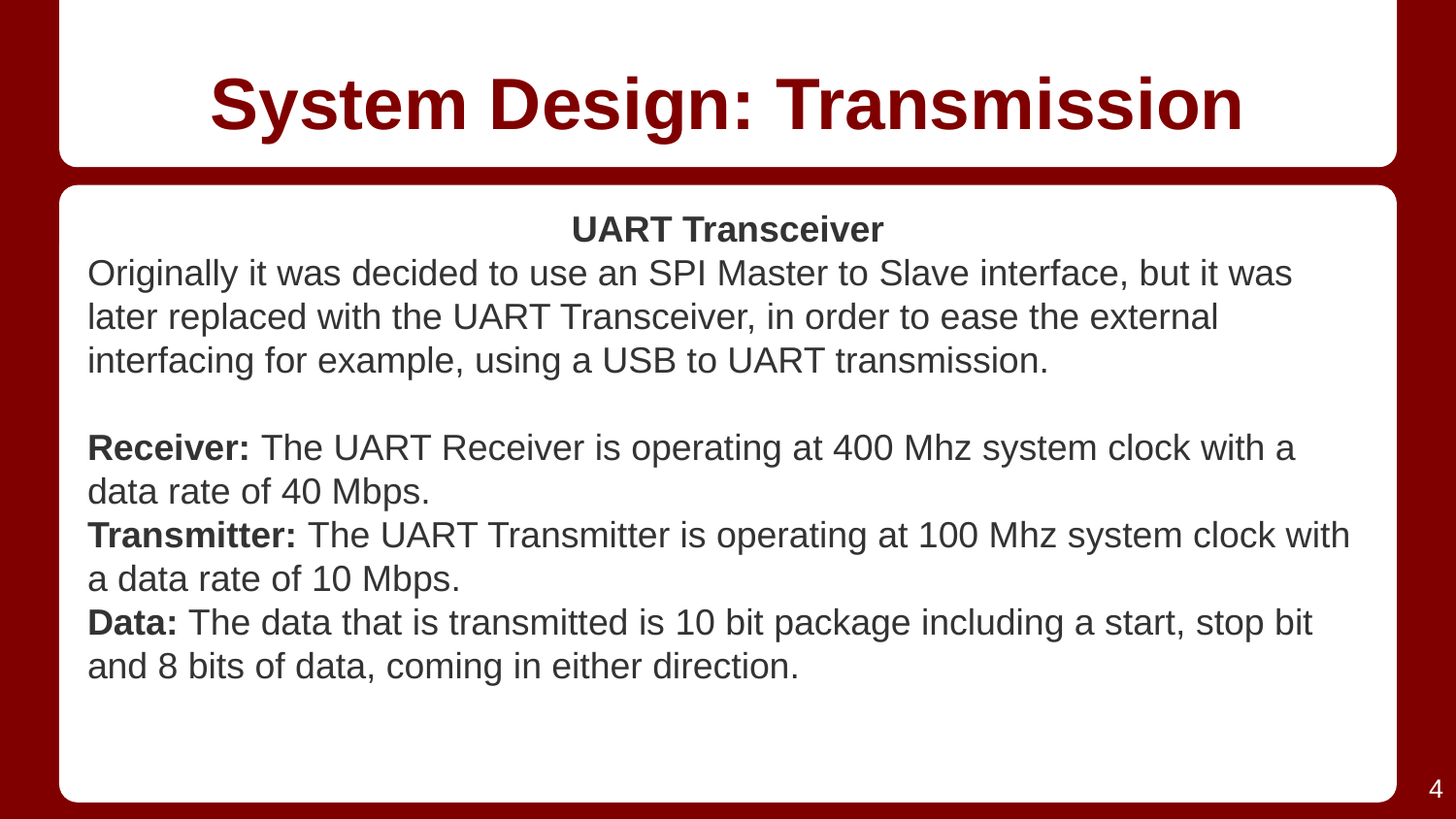

# System Design: Transmission
UART Transceiver
Originally it was decided to use an SPI Master to Slave interface, but it was later replaced with the UART Transceiver, in order to ease the external interfacing for example, using a USB to UART transmission.

Receiver: The UART Receiver is operating at 400 Mhz system clock with a data rate of 40 Mbps.
Transmitter: The UART Transmitter is operating at 100 Mhz system clock with a data rate of 10 Mbps.
Data: The data that is transmitted is 10 bit package including a start, stop bit and 8 bits of data, coming in either direction.

4